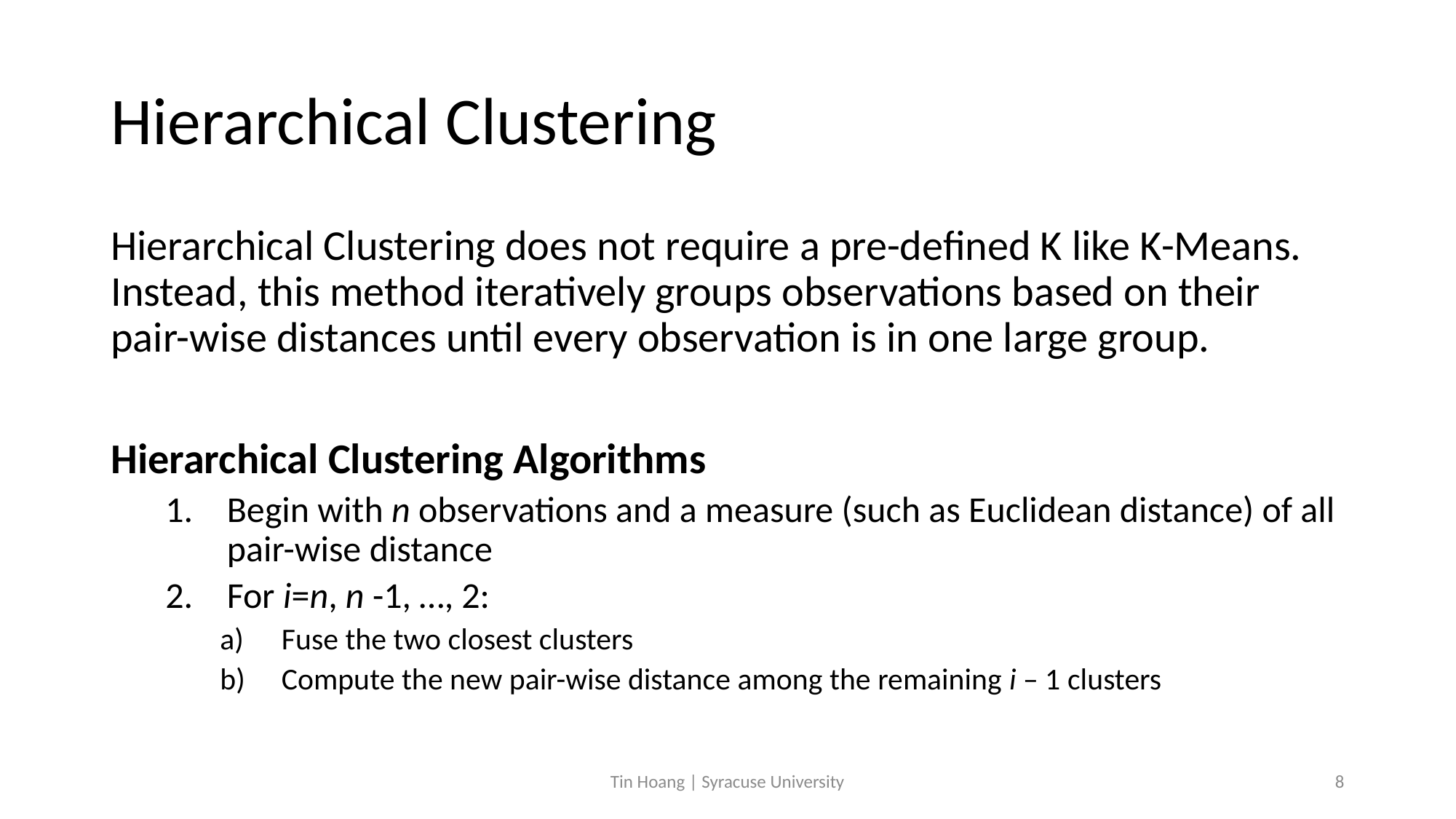

# Hierarchical Clustering
Hierarchical Clustering does not require a pre-defined K like K-Means. Instead, this method iteratively groups observations based on their pair-wise distances until every observation is in one large group.

Hierarchical Clustering Algorithms
Begin with n observations and a measure (such as Euclidean distance) of all pair-wise distance
For i=n, n -1, …, 2:
Fuse the two closest clusters
Compute the new pair-wise distance among the remaining i – 1 clusters

Tin Hoang | Syracuse University
8